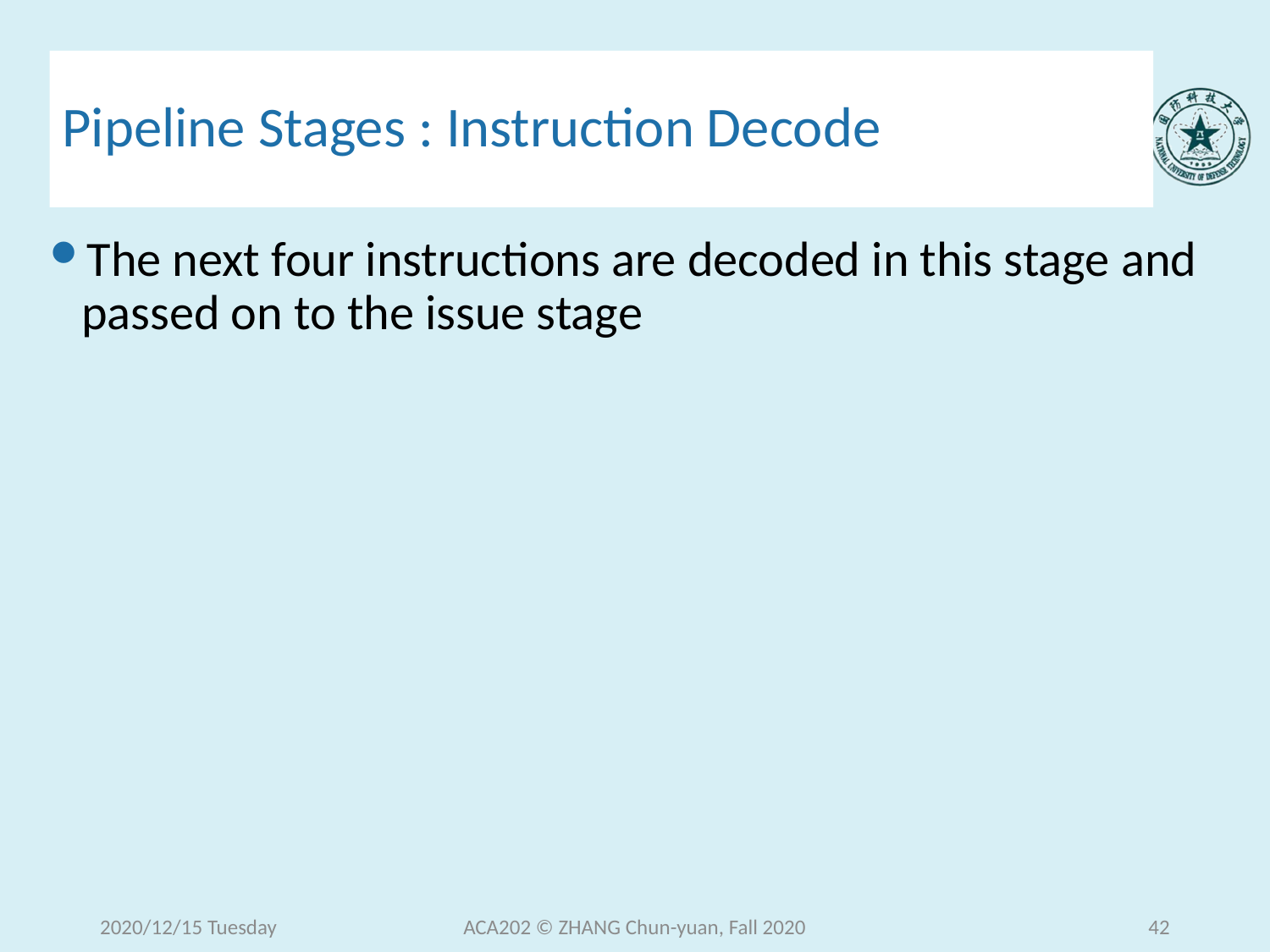

# Pipeline Stages : Instruction Decode
The next four instructions are decoded in this stage and passed on to the issue stage
2020/12/15 Tuesday
ACA202 © ZHANG Chun-yuan, Fall 2020
42